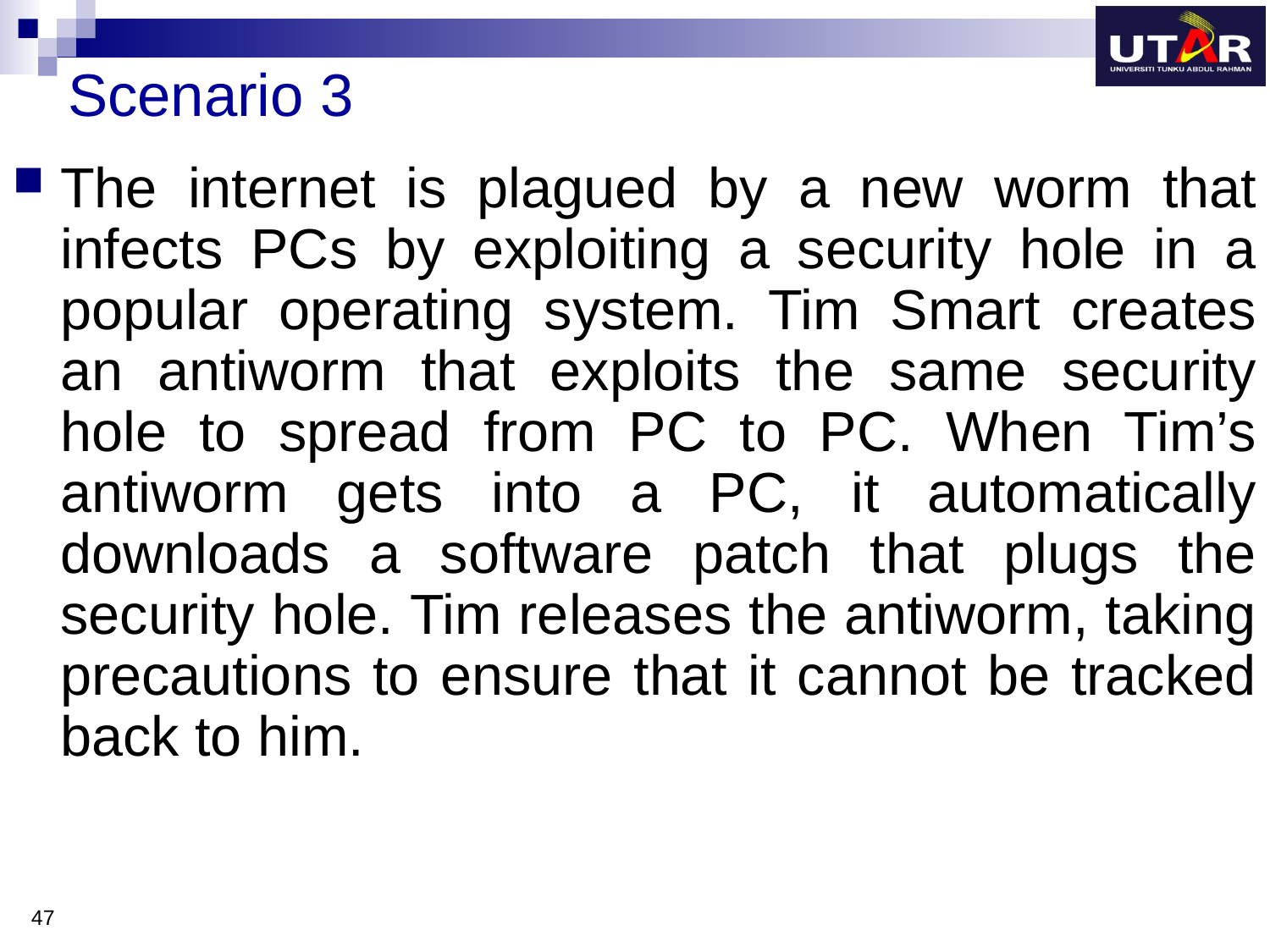

# Scenario 3
The internet is plagued by a new worm that infects PCs by exploiting a security hole in a popular operating system. Tim Smart creates an antiworm that exploits the same security hole to spread from PC to PC. When Tim’s antiworm gets into a PC, it automatically downloads a software patch that plugs the security hole. Tim releases the antiworm, taking precautions to ensure that it cannot be tracked back to him.
47